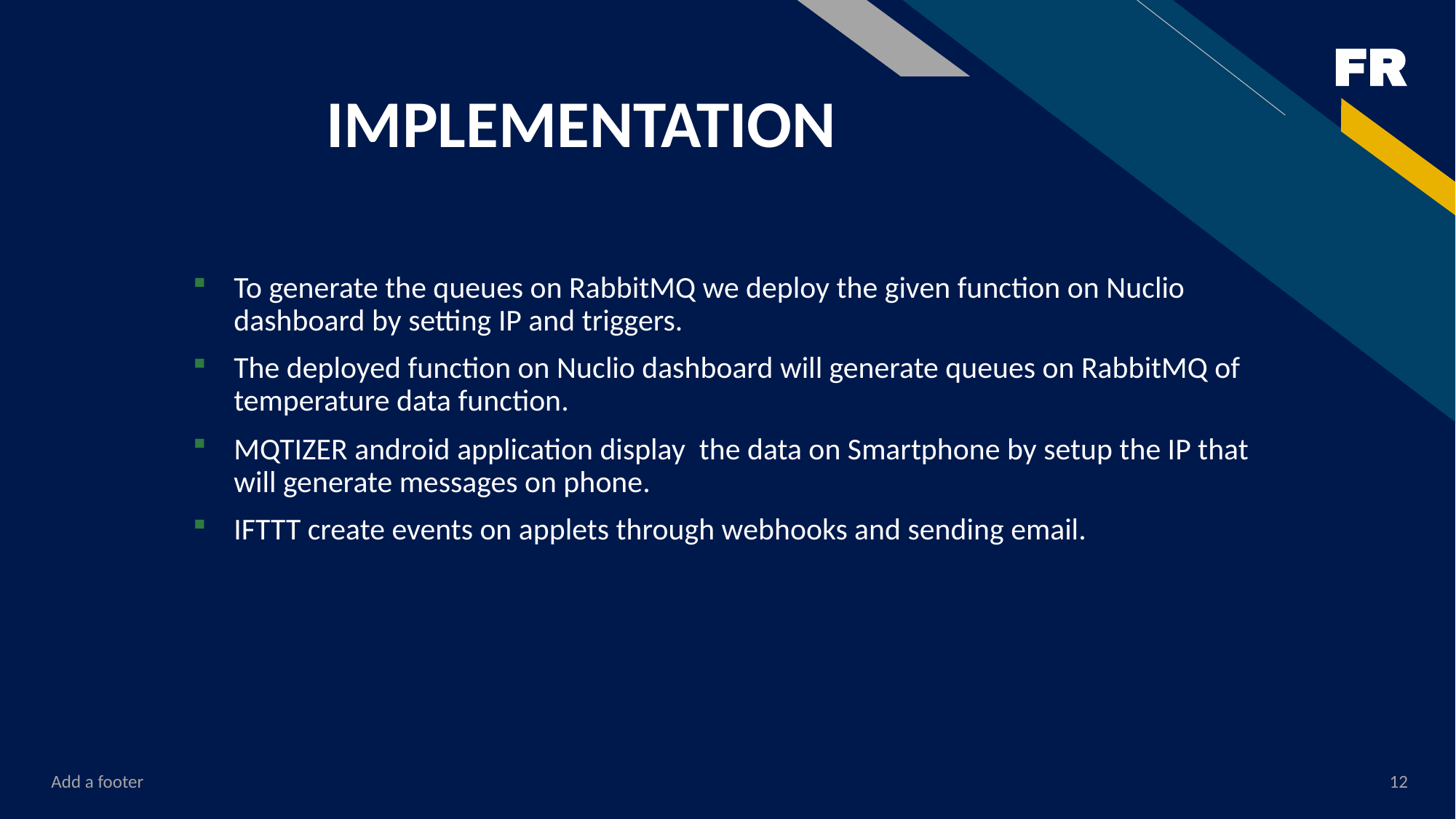

# IMPLEMENTATION
To generate the queues on RabbitMQ we deploy the given function on Nuclio dashboard by setting IP and triggers.
The deployed function on Nuclio dashboard will generate queues on RabbitMQ of temperature data function.
MQTIZER android application display  the data on Smartphone by setup the IP that will generate messages on phone.
IFTTT create events on applets through webhooks and sending email.

Add a footer
12